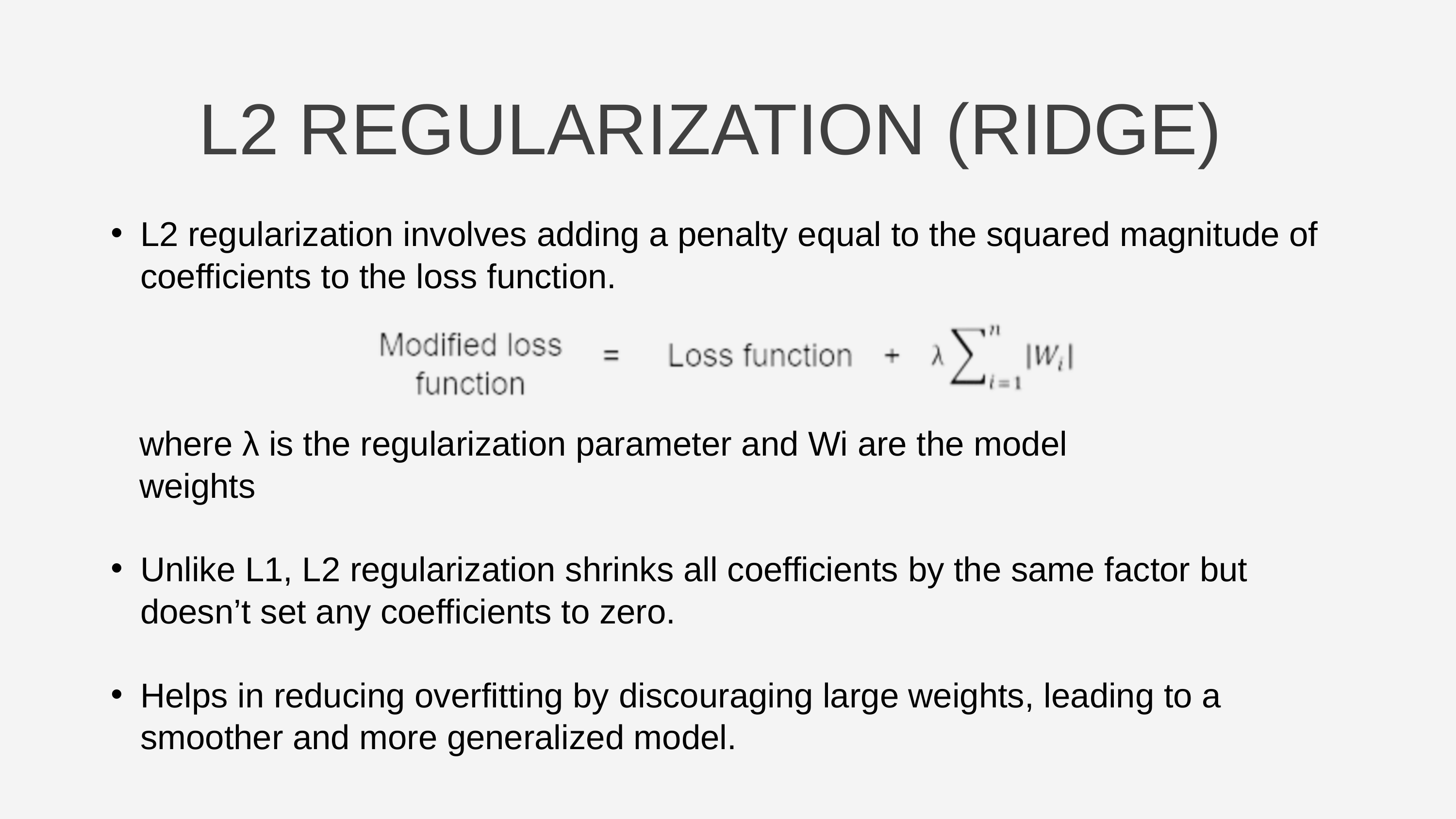

L2 REGULARIZATION (RIDGE)
L2 regularization involves adding a penalty equal to the squared magnitude of coefficients to the loss function.

      where λ is the regularization parameter and Wi are the model
      weights

Unlike L1, L2 regularization shrinks all coefficients by the same factor but doesn’t set any coefficients to zero.

Helps in reducing overfitting by discouraging large weights, leading to a smoother and more generalized model.